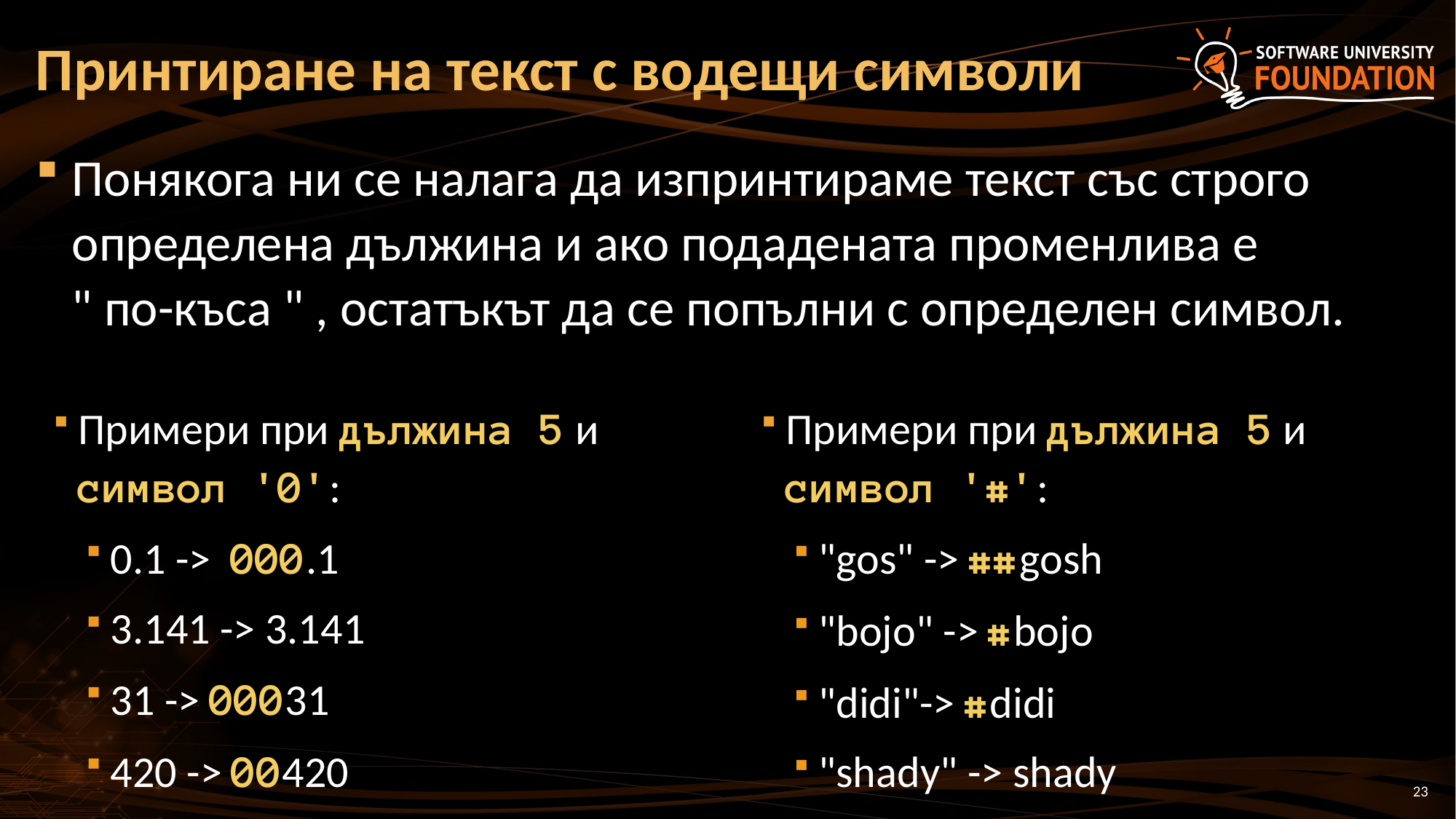

# Принтиране на текст с водещи символи
Понякога ни се налага да изпринтираме текст със строго определена дължина и ако подадената променлива е             " по-къса " , остатъкът да се попълни с определен символ.
Примери при дължина 5 и символ '0':
0.1 ->  000.1
3.141 -> 3.141
31 -> 00031
420 -> 00420

Примери при дължина 5 и символ '#':
"gos" -> ##gosh
"bojo" -> #bojo
"didi"-> #didi
"shady" -> shady

23